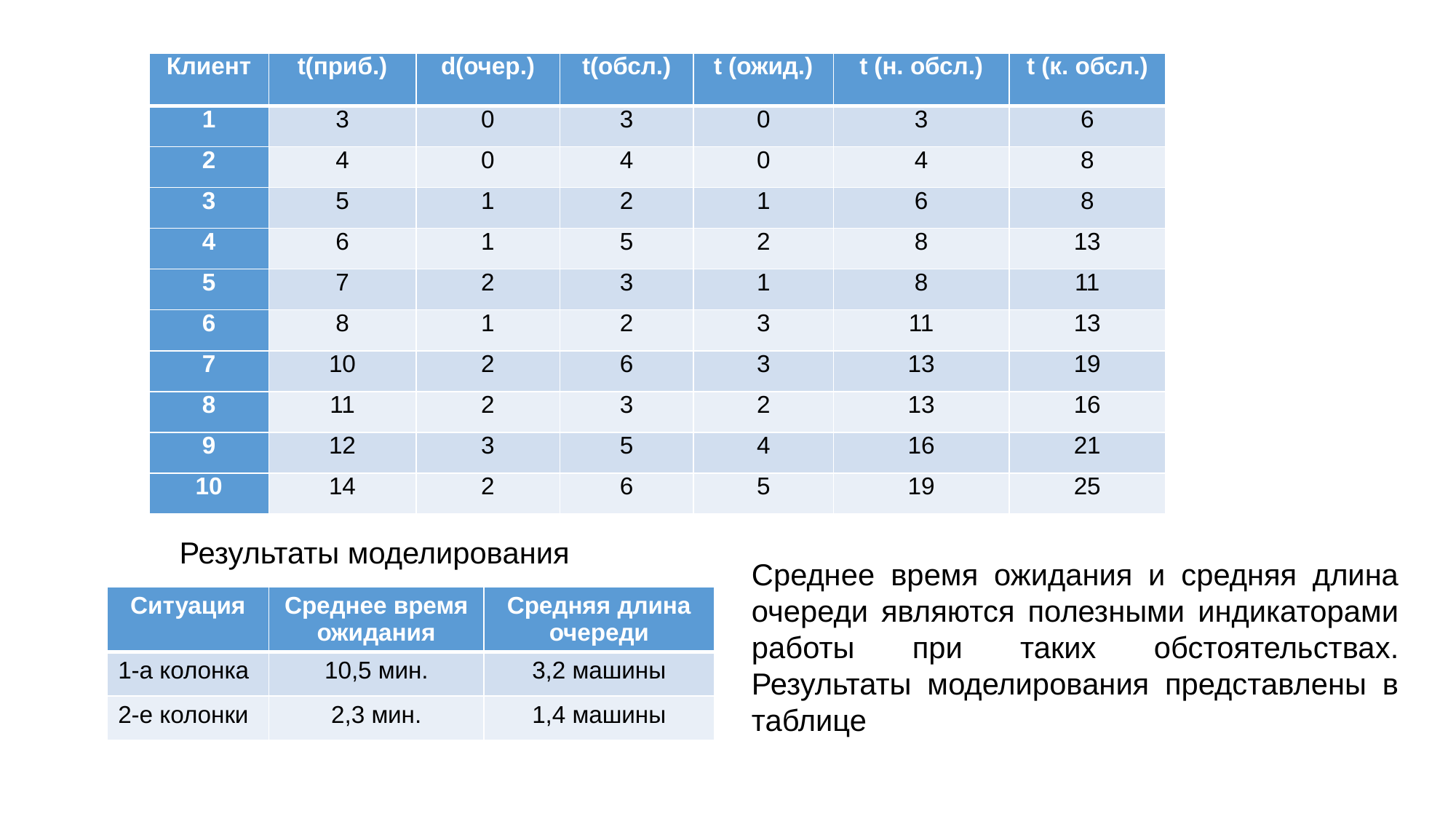

| Клиент | t(приб.) | d(очер.) | t(обсл.) | t (ожид.) | t (н. обсл.) | t (к. обсл.) |
| --- | --- | --- | --- | --- | --- | --- |
| 1 | 3 | 0 | 3 | 0 | 3 | 6 |
| 2 | 4 | 0 | 4 | 0 | 4 | 8 |
| 3 | 5 | 1 | 2 | 1 | 6 | 8 |
| 4 | 6 | 1 | 5 | 2 | 8 | 13 |
| 5 | 7 | 2 | 3 | 1 | 8 | 11 |
| 6 | 8 | 1 | 2 | 3 | 11 | 13 |
| 7 | 10 | 2 | 6 | 3 | 13 | 19 |
| 8 | 11 | 2 | 3 | 2 | 13 | 16 |
| 9 | 12 | 3 | 5 | 4 | 16 | 21 |
| 10 | 14 | 2 | 6 | 5 | 19 | 25 |
Результаты моделирования
Среднее время ожидания и средняя длина очереди являются полезными индикаторами работы при таких обстоя­тельствах. Результаты моделирования представлены в таблице
| Ситуация | Среднее время ожидания | Средняя длина очереди |
| --- | --- | --- |
| 1-а колонка | 10,5 мин. | 3,2 машины |
| 2-е колонки | 2,3 мин. | 1,4 машины |